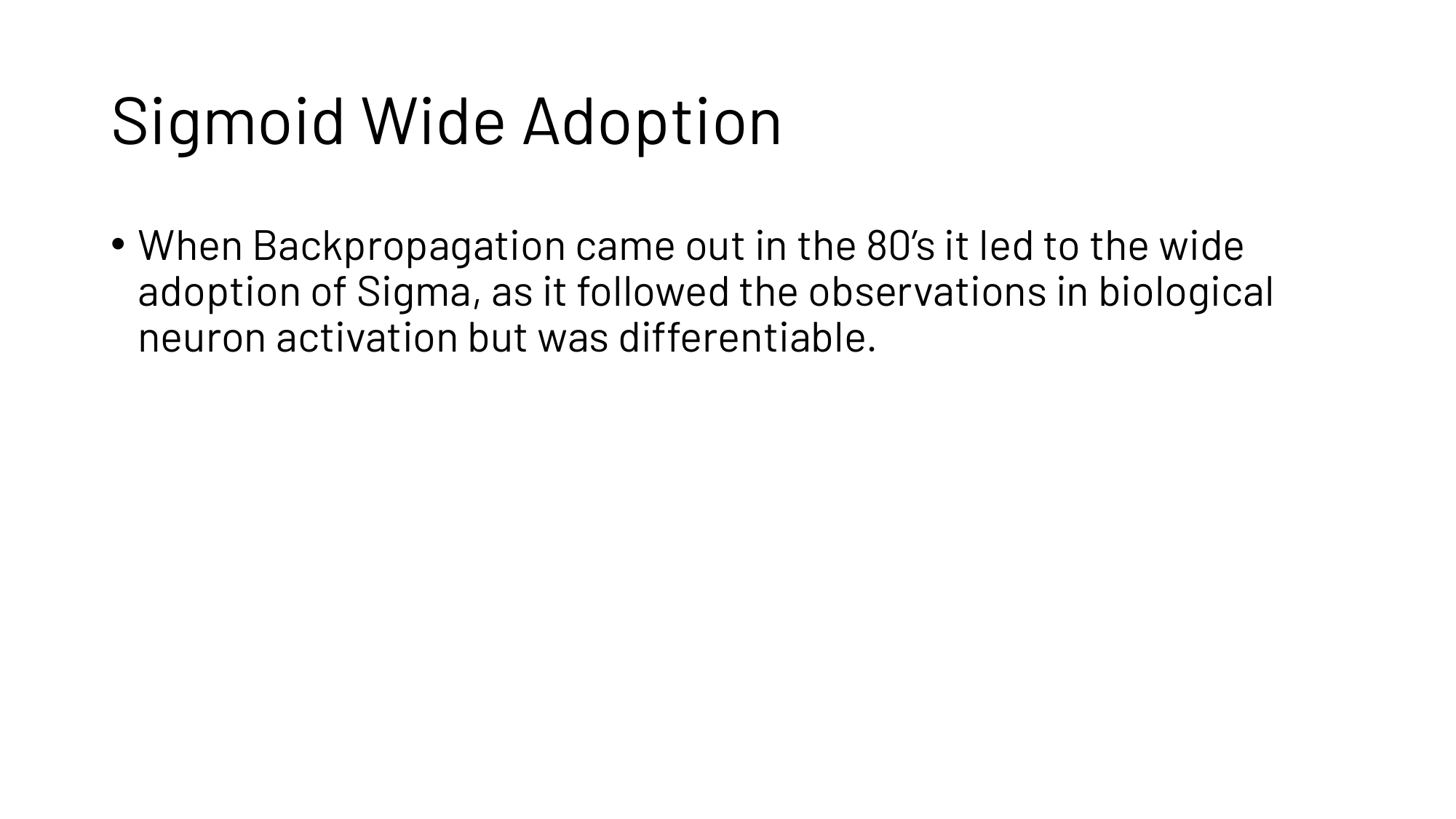

# Sigmoid Wide Adoption
When Backpropagation came out in the 80’s it led to the wide adoption of Sigma, as it followed the observations in biological neuron activation but was differentiable.